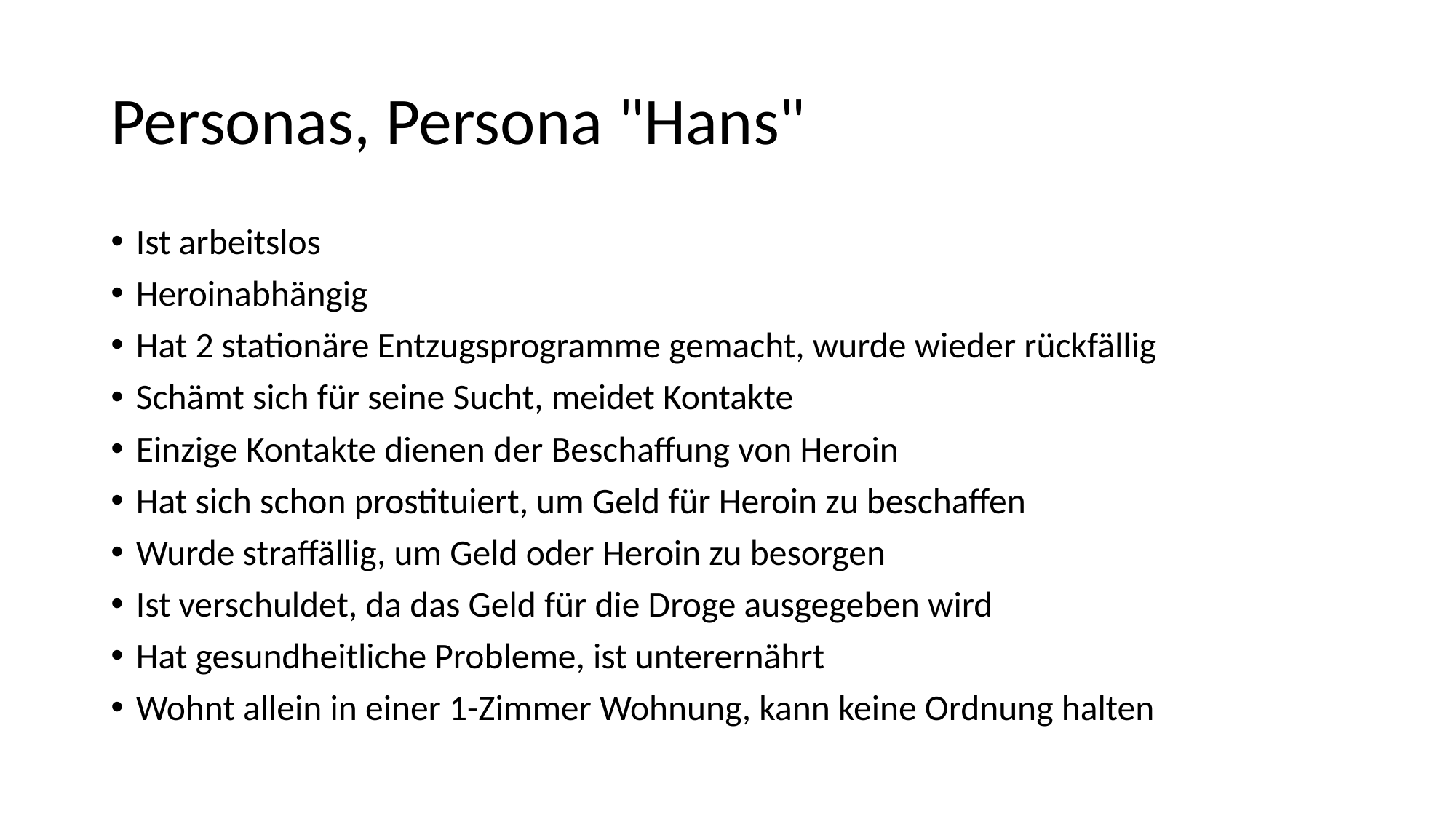

# Personas, Persona "Hans"
Ist arbeitslos
Heroinabhängig
Hat 2 stationäre Entzugsprogramme gemacht, wurde wieder rückfällig
Schämt sich für seine Sucht, meidet Kontakte
Einzige Kontakte dienen der Beschaffung von Heroin
Hat sich schon prostituiert, um Geld für Heroin zu beschaffen
Wurde straffällig, um Geld oder Heroin zu besorgen
Ist verschuldet, da das Geld für die Droge ausgegeben wird
Hat gesundheitliche Probleme, ist unterernährt
Wohnt allein in einer 1-Zimmer Wohnung, kann keine Ordnung halten